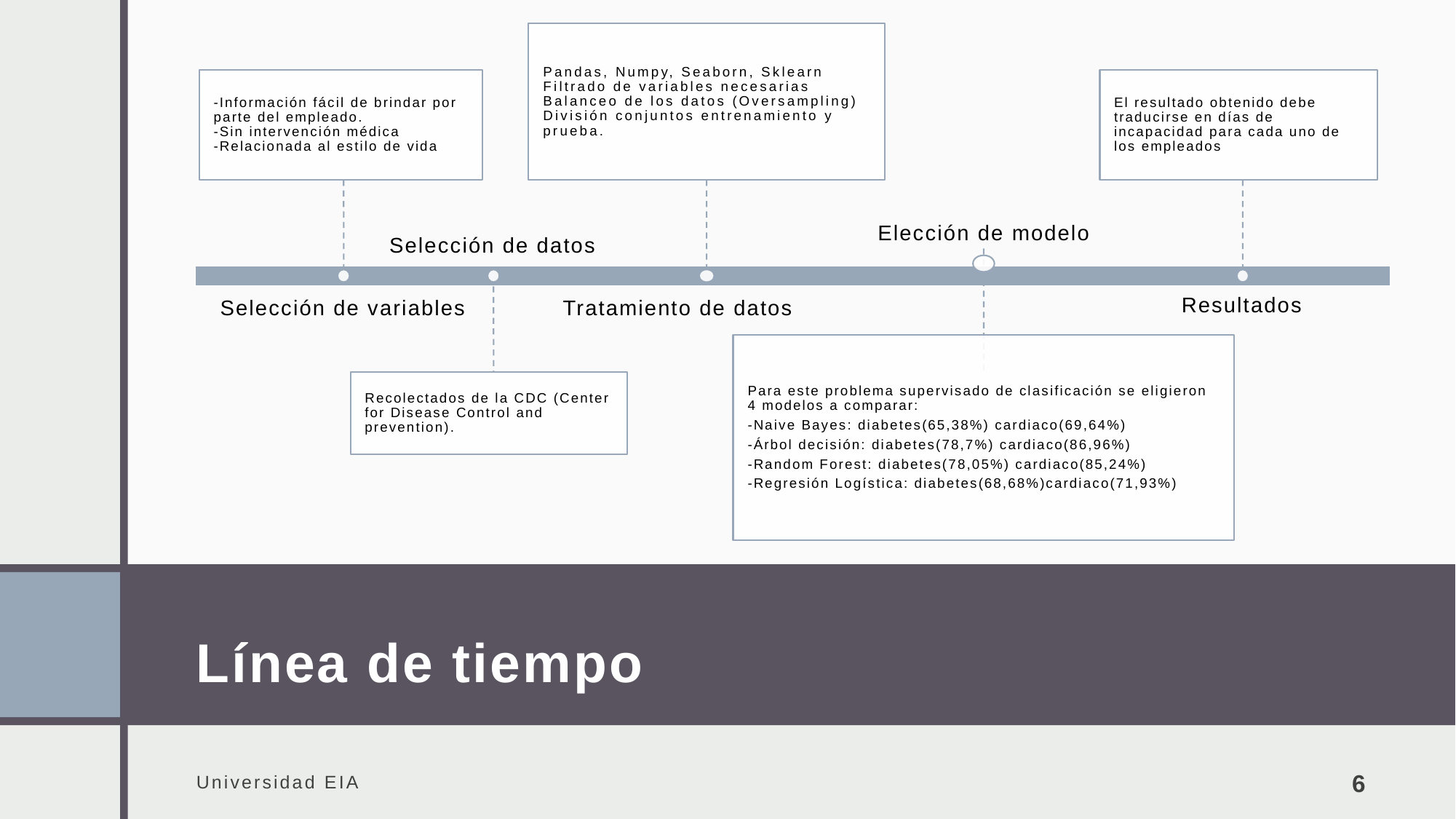

-Información fácil de brindar por parte del empleado.
-Sin intervención médica
-Relacionada al estilo de vida
Selección de variables
Recolectados de la CDC (Center for Disease Control and prevention).
Selección de datos
Pandas, Numpy, Seaborn, Sklearn
Filtrado de variables necesarias
Balanceo de los datos (Oversampling)
División conjuntos entrenamiento y prueba.
Tratamiento de datos
Para este problema supervisado de clasificación se eligieron 4 modelos a comparar:
-Naive Bayes: diabetes(65,38%) cardiaco(69,64%)
-Árbol decisión: diabetes(78,7%) cardiaco(86,96%)
-Random Forest: diabetes(78,05%) cardiaco(85,24%)
-Regresión Logística: diabetes(68,68%)cardiaco(71,93%)
Elección de modelo
El resultado obtenido debe traducirse en días de incapacidad para cada uno de los empleados
Resultados
# Línea de tiempo
Universidad EIA
6